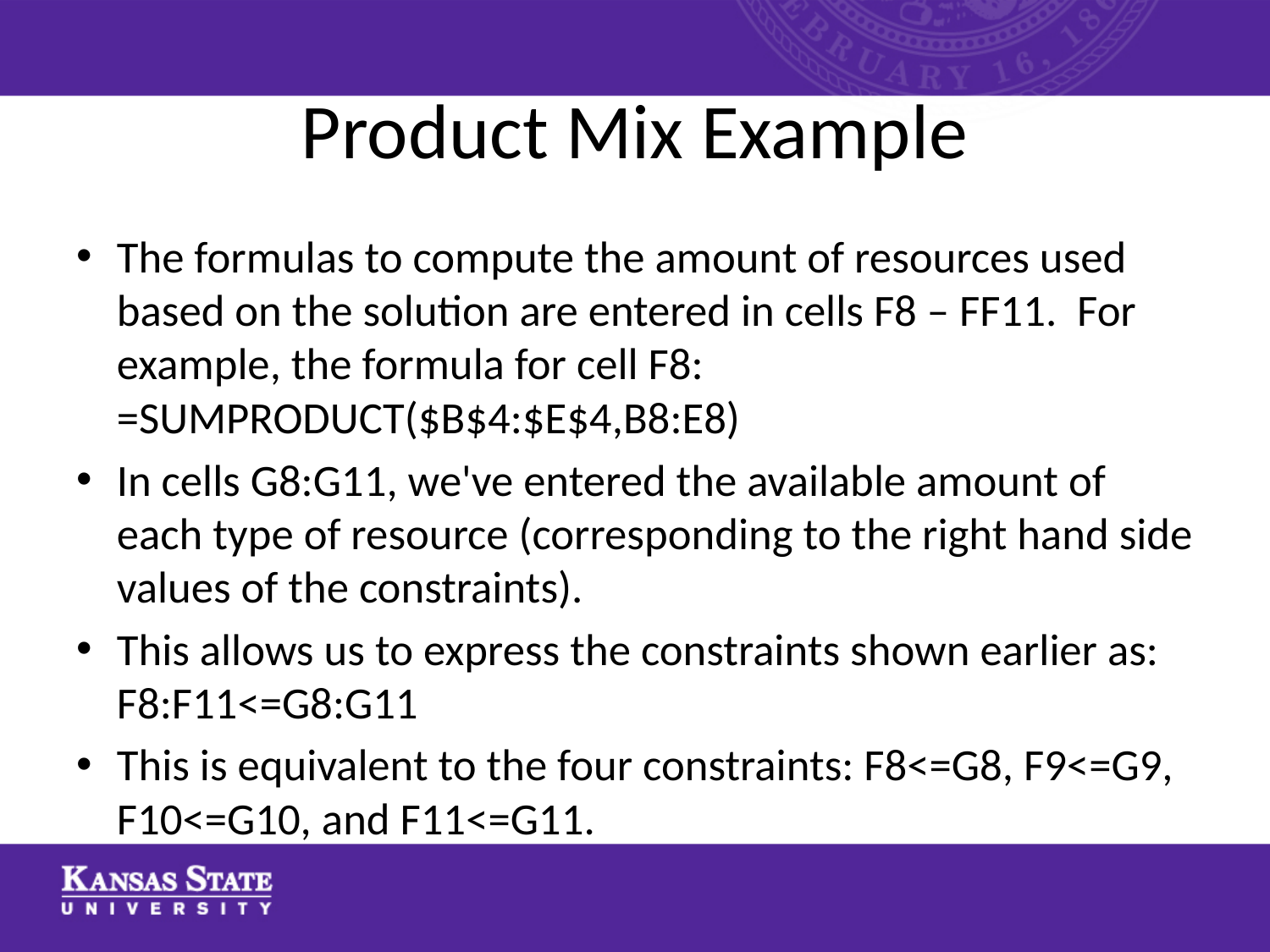

# Product Mix Example
The formulas to compute the amount of resources used based on the solution are entered in cells F8 – FF11.  For example, the formula for cell F8:    =SUMPRODUCT($B$4:$E$4,B8:E8)
In cells G8:G11, we've entered the available amount of each type of resource (corresponding to the right hand side values of the constraints).
This allows us to express the constraints shown earlier as: F8:F11<=G8:G11
This is equivalent to the four constraints: F8<=G8, F9<=G9, F10<=G10, and F11<=G11.